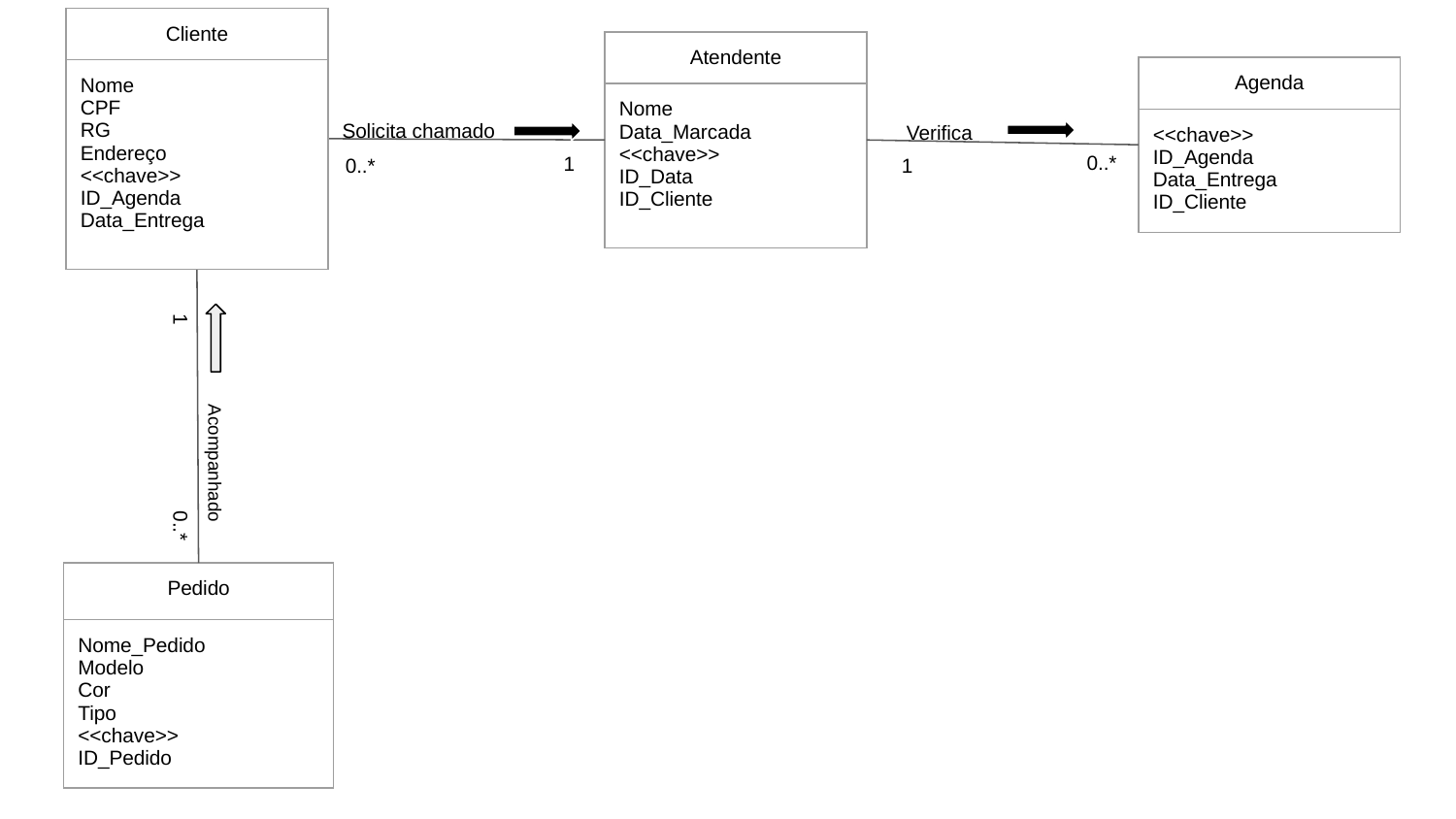

| Cliente |
| --- |
| Nome CPF RG Endereço <<chave>> ID\_Agenda Data\_Entrega |
| Atendente |
| --- |
| Nome Data\_Marcada <<chave>> ID\_Data ID\_Cliente |
| Agenda |
| --- |
| <<chave>> ID\_Agenda Data\_Entrega ID\_Cliente |
Solicita chamado

Verifica
1
0..*
0..*
1
1

Acompanhado
0..*
| Pedido |
| --- |
| Nome\_Pedido Modelo Cor Tipo <<chave>> ID\_Pedido |